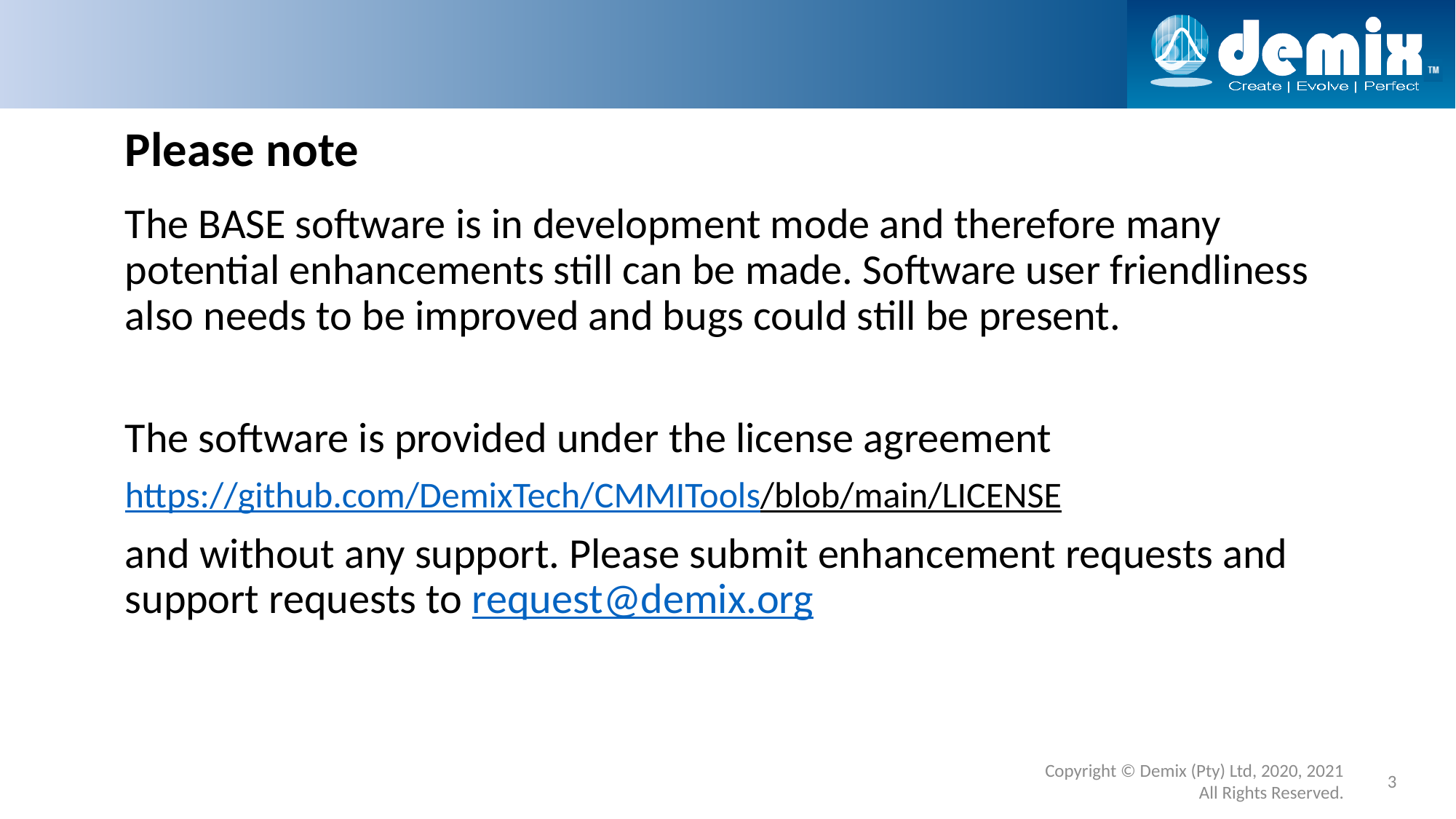

# Please note
The BASE software is in development mode and therefore many potential enhancements still can be made. Software user friendliness also needs to be improved and bugs could still be present.

The software is provided under the license agreement
https://github.com/DemixTech/CMMITools/blob/main/LICENSE
and without any support. Please submit enhancement requests and support requests to request@demix.org